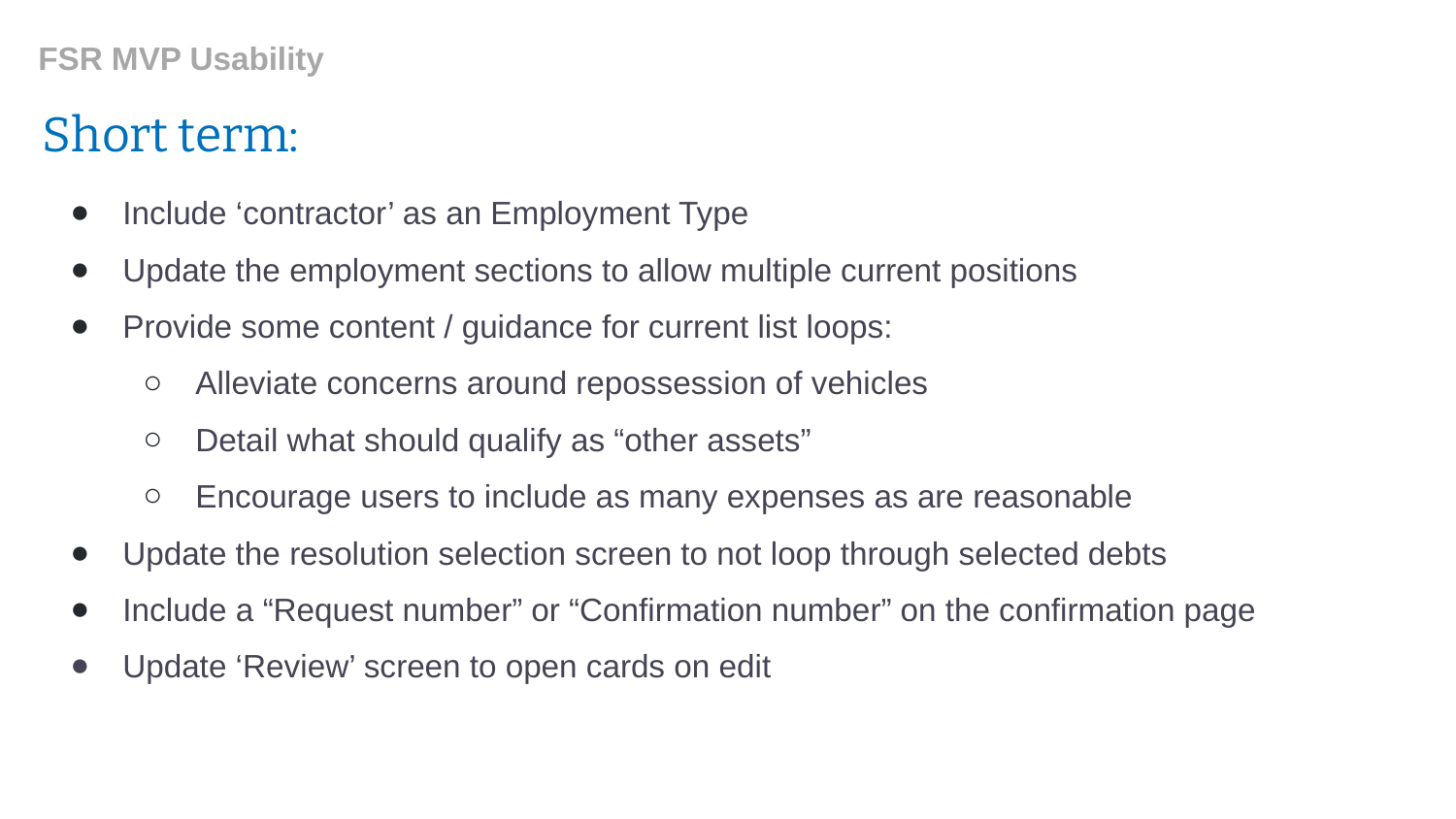

FSR MVP Usability
Short term:

Include ‘contractor’ as an Employment Type
Update the employment sections to allow multiple current positions
Provide some content / guidance for current list loops:
Alleviate concerns around repossession of vehicles
Detail what should qualify as “other assets”
Encourage users to include as many expenses as are reasonable
Update the resolution selection screen to not loop through selected debts
Include a “Request number” or “Confirmation number” on the confirmation page
Update ‘Review’ screen to open cards on edit